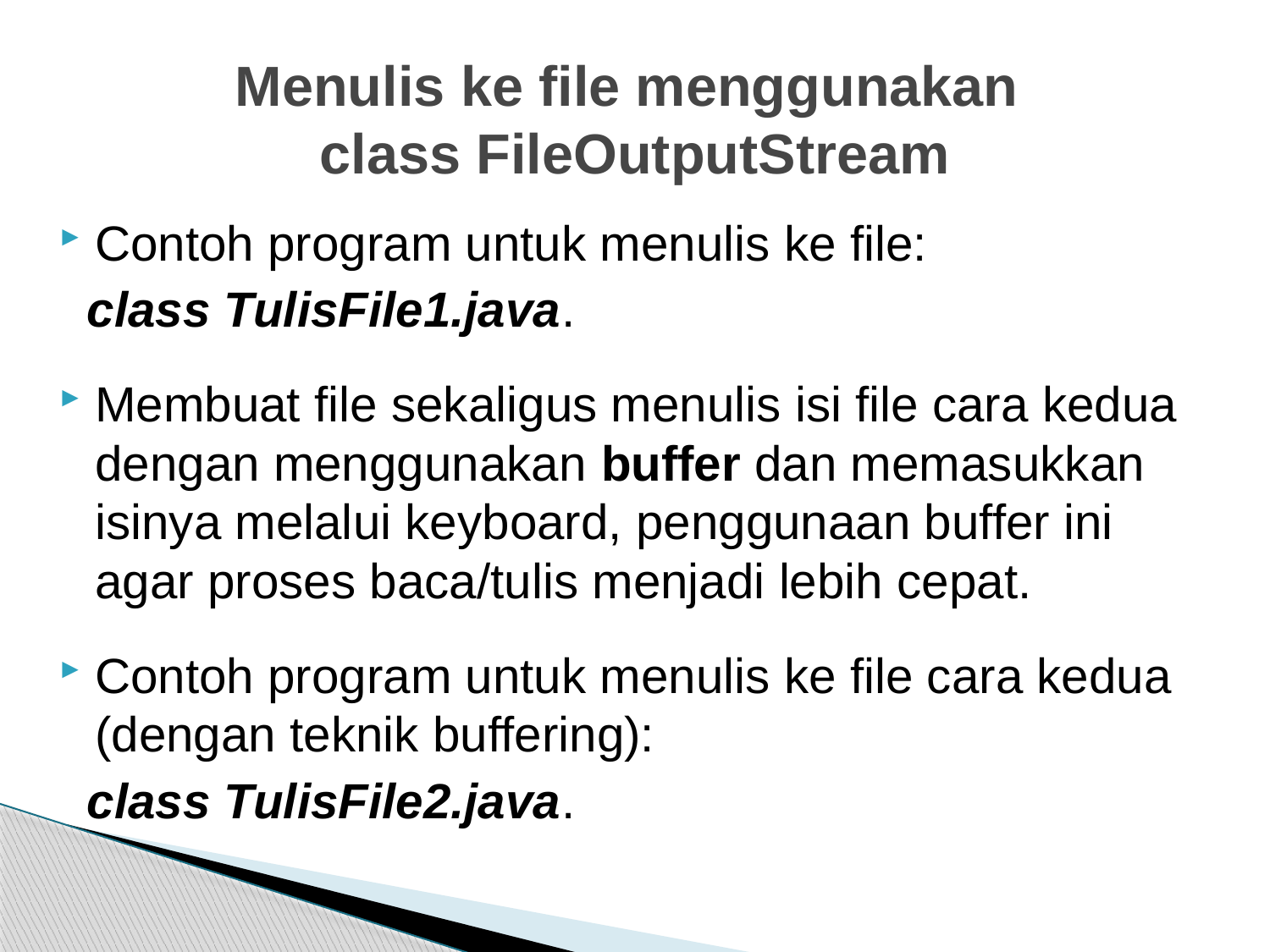

# Menulis ke file menggunakan class FileOutputStream
Contoh program untuk menulis ke file:
  class TulisFile1.java.

Membuat file sekaligus menulis isi file cara kedua dengan menggunakan buffer dan memasukkan isinya melalui keyboard, penggunaan buffer ini agar proses baca/tulis menjadi lebih cepat.

Contoh program untuk menulis ke file cara kedua (dengan teknik buffering):
  class TulisFile2.java.